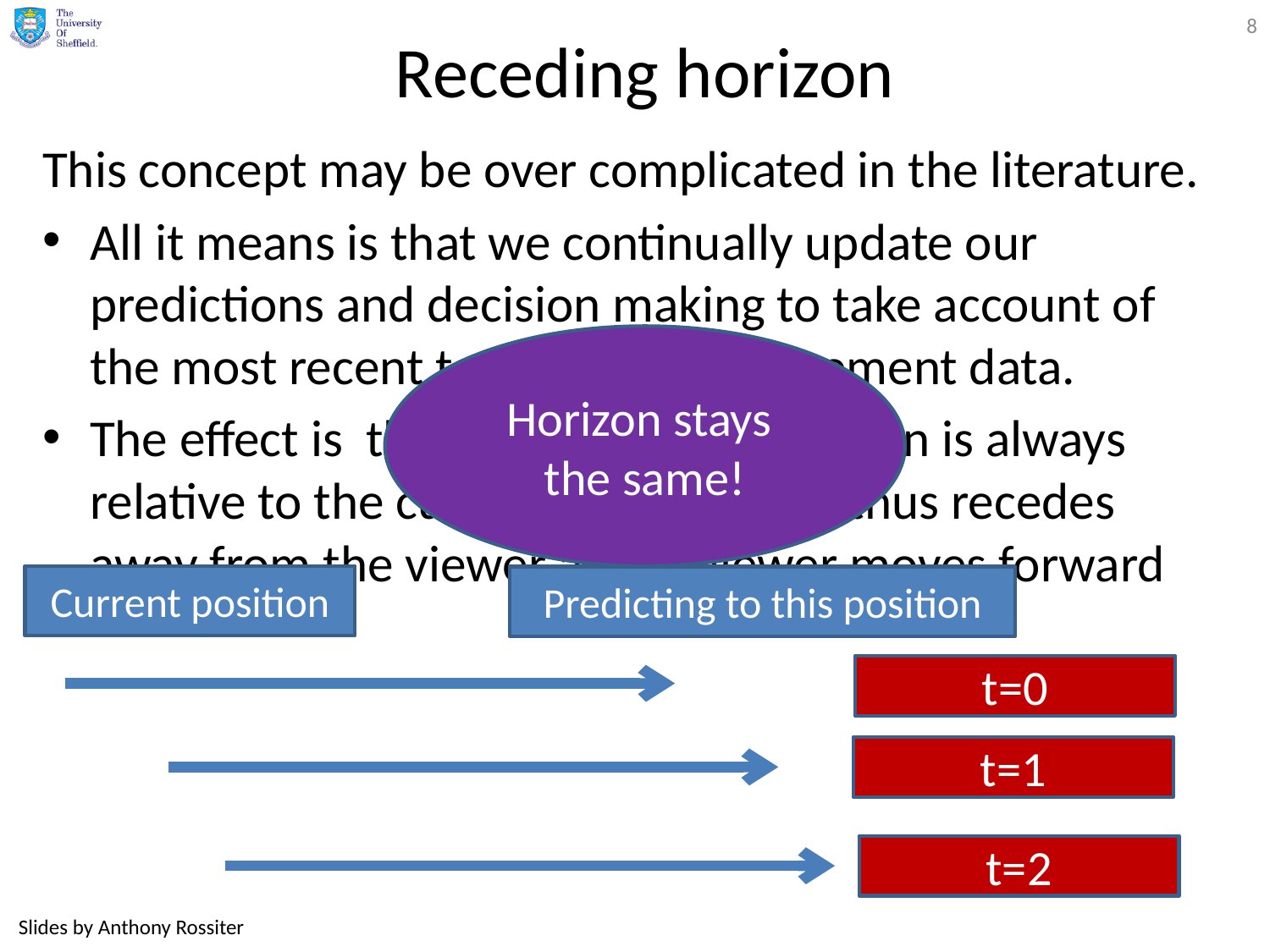

8
# Receding horizon
This concept may be over complicated in the literature.
All it means is that we continually update our predictions and decision making to take account of the most recent target and measurement data.
The effect is  that the prediction horizon is always relative to the current position, and thus recedes away from the viewer as the viewer moves forward
Horizon stays  the same!
Current position
Predicting to this position
t=0
t=1
t=2
Slides by Anthony Rossiter